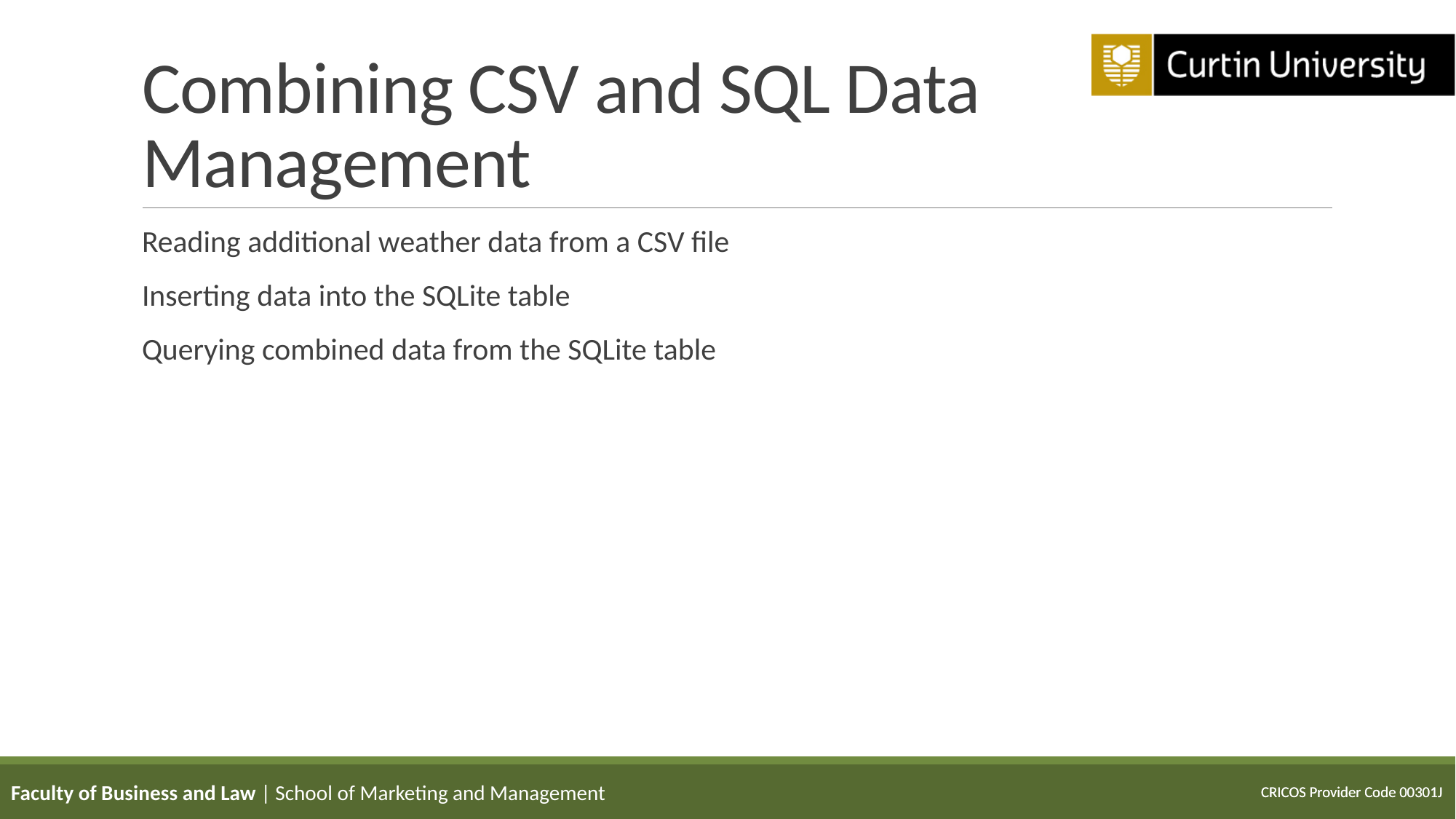

# Combining CSV and SQL Data Management
Reading additional weather data from a CSV file
Inserting data into the SQLite table
Querying combined data from the SQLite table
Faculty of Business and Law | School of Marketing and Management